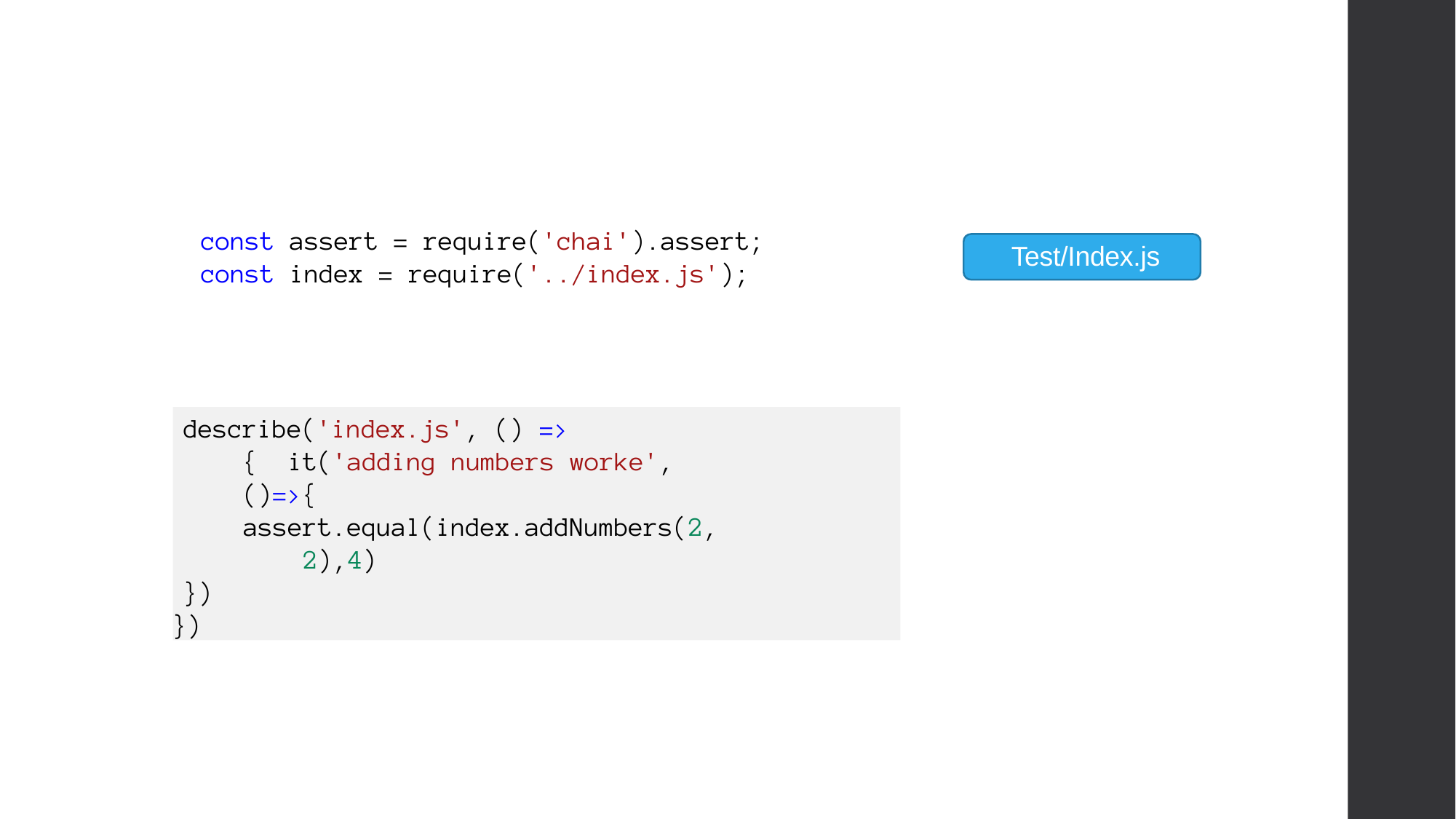

const assert = require('chai').assert;
const index = require('../index.js');

Test/Index.js
describe('index.js', () => {  it('adding numbers worke', ()=>{
assert.equal(index.addNumbers(2,2),4)
})
})